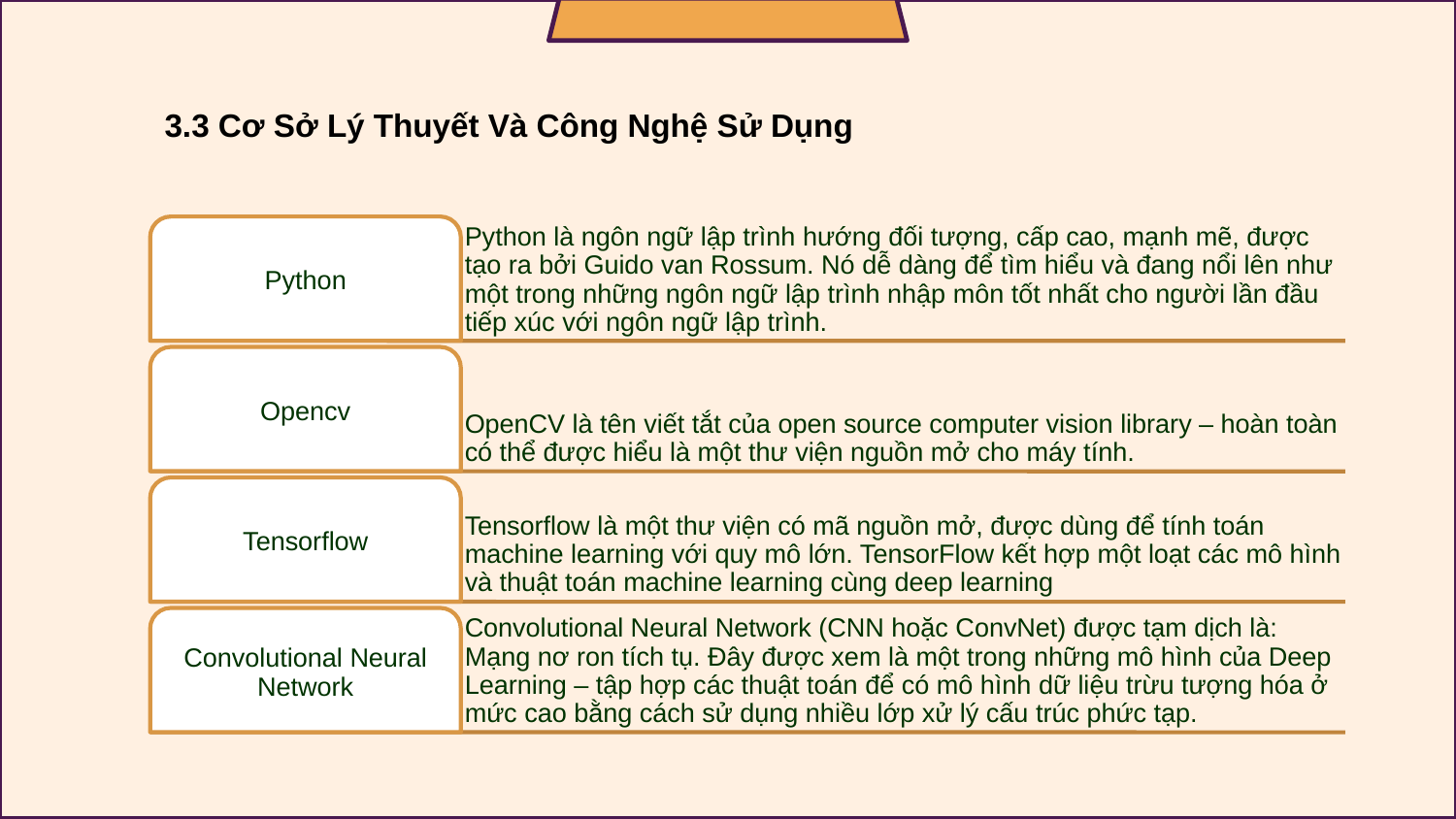

# 3.3 Cơ Sở Lý Thuyết Và Công Nghệ Sử Dụng
Python là ngôn ngữ lập trình hướng đối tượng, cấp cao, mạnh mẽ, được tạo ra bởi Guido van Rossum. Nó dễ dàng để tìm hiểu và đang nổi lên như một trong những ngôn ngữ lập trình nhập môn tốt nhất cho người lần đầu tiếp xúc với ngôn ngữ lập trình.
Python
OpenCV là tên viết tắt của open source computer vision library – hoàn toàn có thể được hiểu là một thư viện nguồn mở cho máy tính.
Opencv
Tensorflow là một thư viện có mã nguồn mở, được dùng để tính toán machine learning với quy mô lớn. TensorFlow kết hợp một loạt các mô hình và thuật toán machine learning cùng deep learning
Tensorflow
Convolutional Neural Network (CNN hoặc ConvNet) được tạm dịch là: Mạng nơ ron tích tụ. Đây được xem là một trong những mô hình của Deep Learning – tập hợp các thuật toán để có mô hình dữ liệu trừu tượng hóa ở mức cao bằng cách sử dụng nhiều lớp xử lý cấu trúc phức tạp.
Convolutional Neural Network